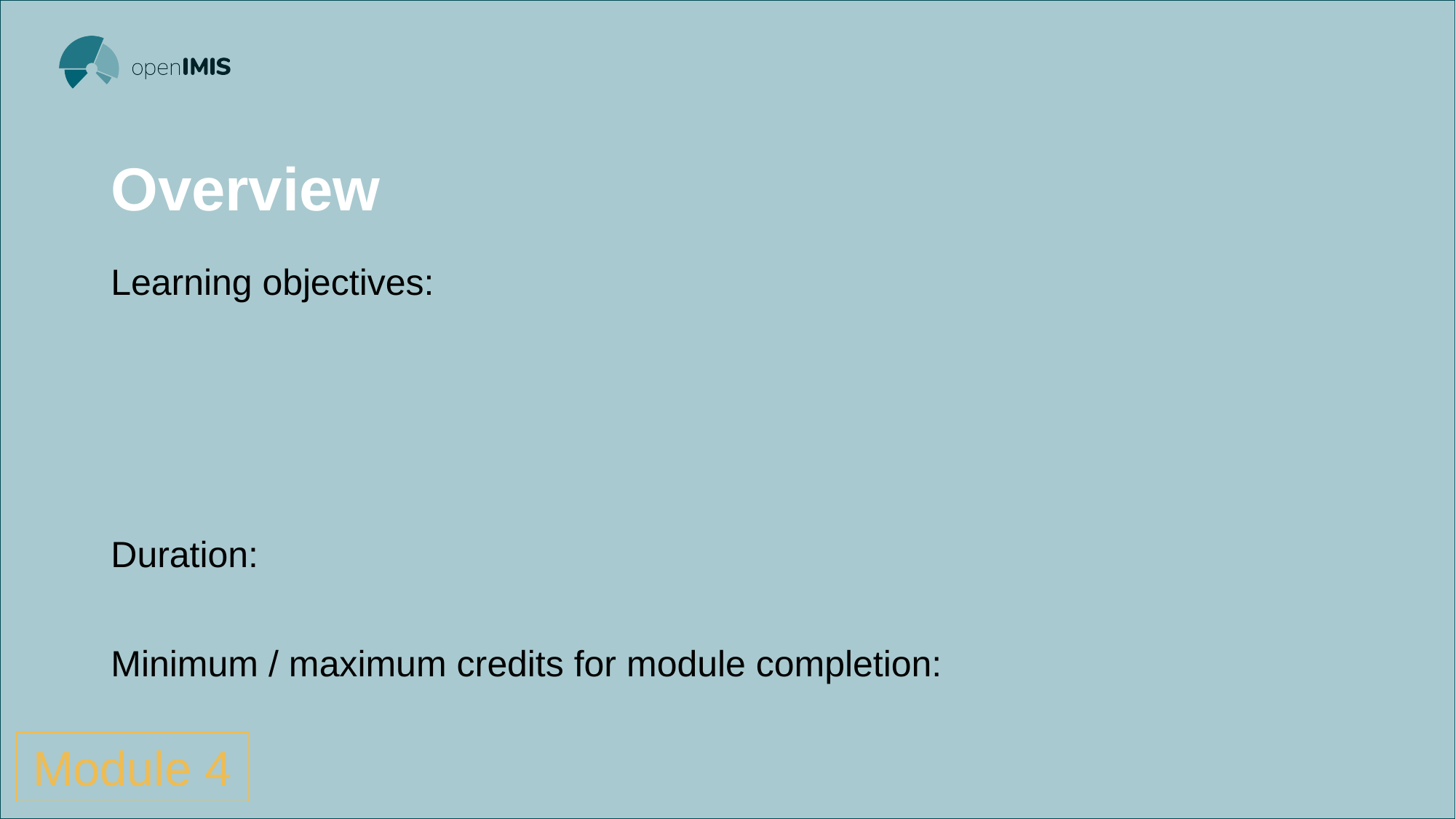

# Overview
Learning objectives:

Duration:

Minimum / maximum credits for module completion:
Module 4